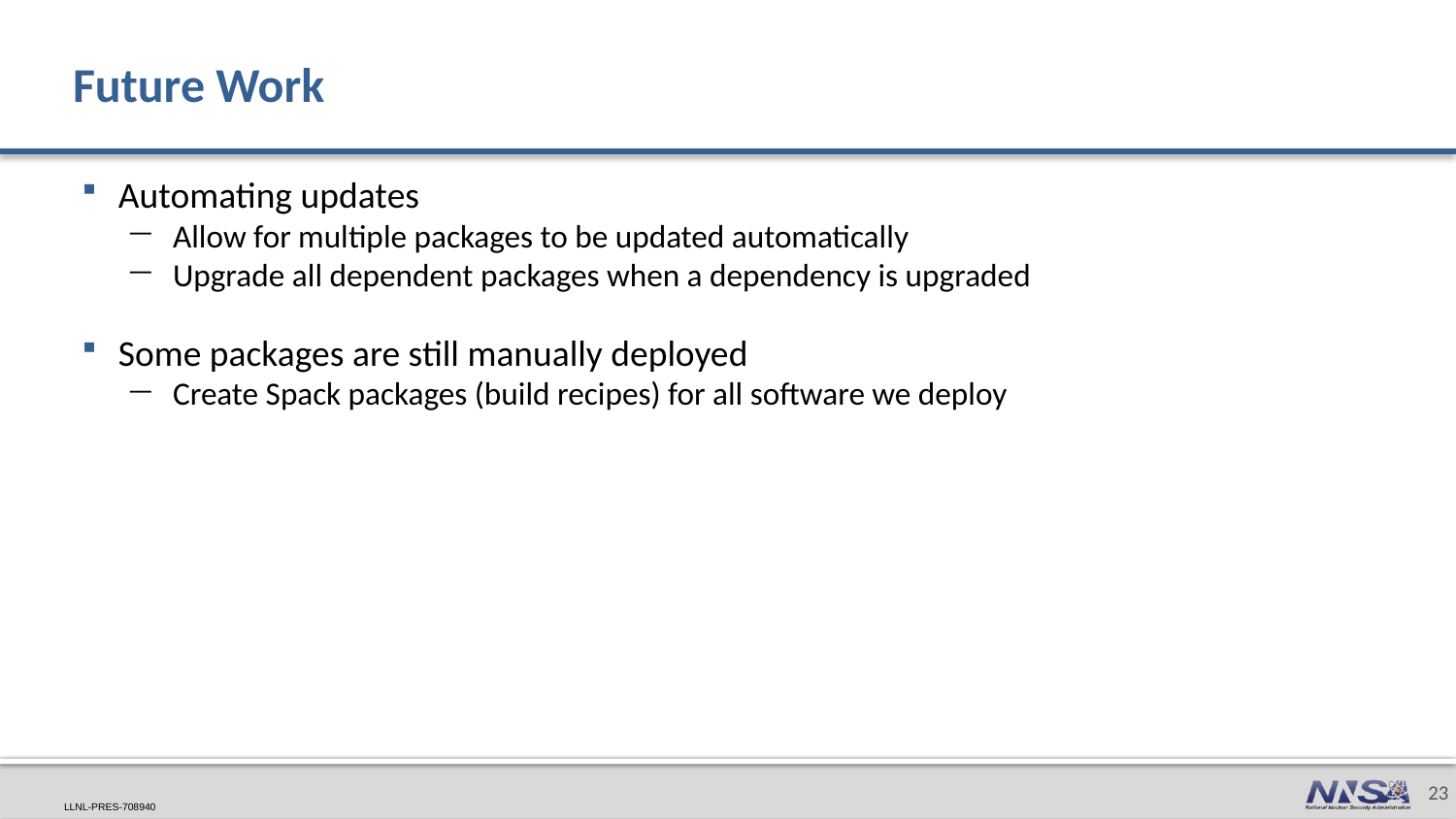

# Future Work
Automating updates
Allow for multiple packages to be updated automatically
Upgrade all dependent packages when a dependency is upgraded
Some packages are still manually deployed
Create Spack packages (build recipes) for all software we deploy